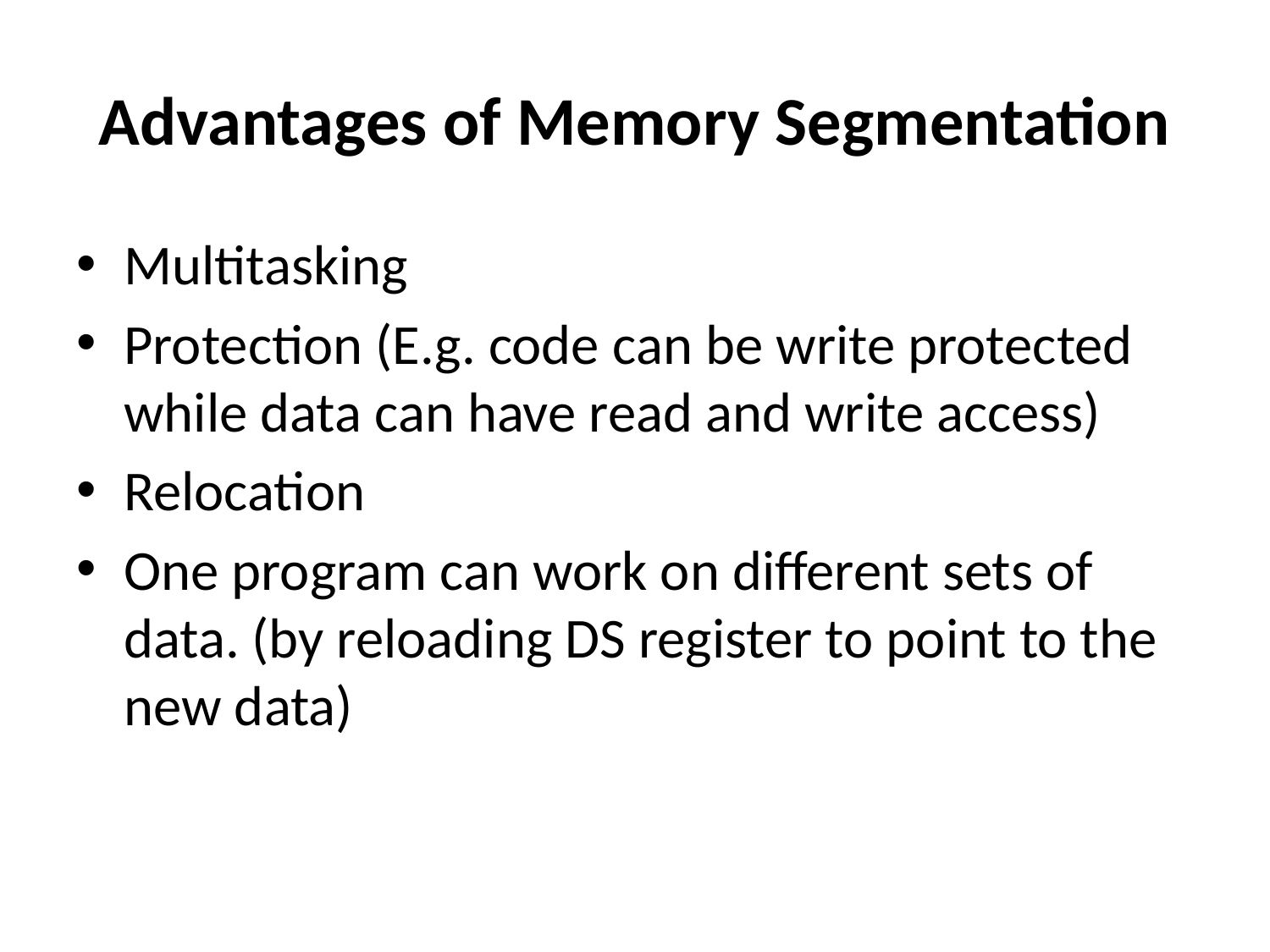

# Advantages of Memory Segmentation
Multitasking
Protection (E.g. code can be write protected while data can have read and write access)
Relocation
One program can work on different sets of data. (by reloading DS register to point to the new data)